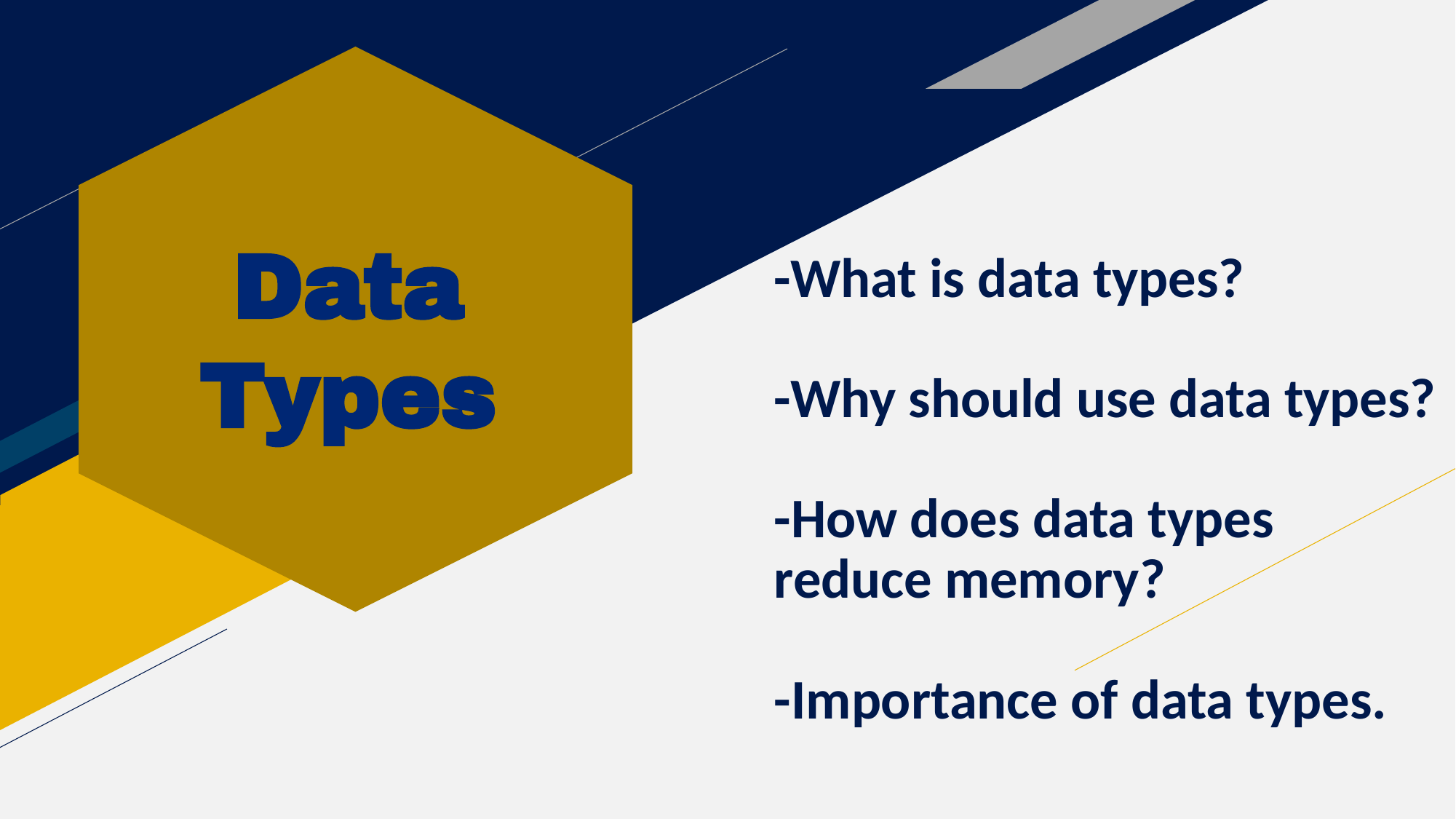

Data Types
# -What is data types? -Why should use data types? -How does data types reduce memory? -Importance of data types.